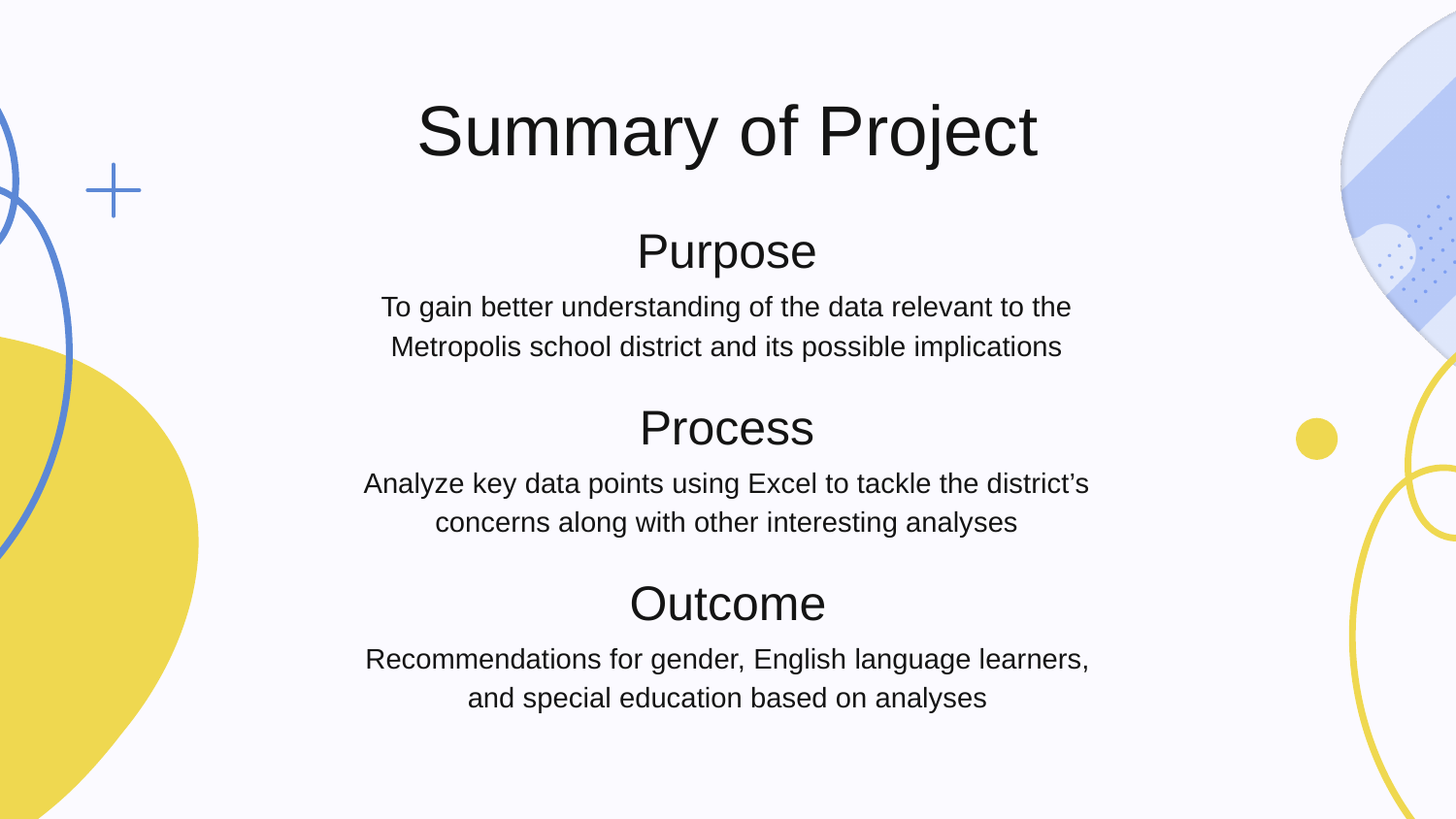

# Summary of Project

Purpose
To gain better understanding of the data relevant to the Metropolis school district and its possible implications

Process

Analyze key data points using Excel to tackle the district’s concerns along with other interesting analyses
Outcome
Recommendations for gender, English language learners, and special education based on analyses